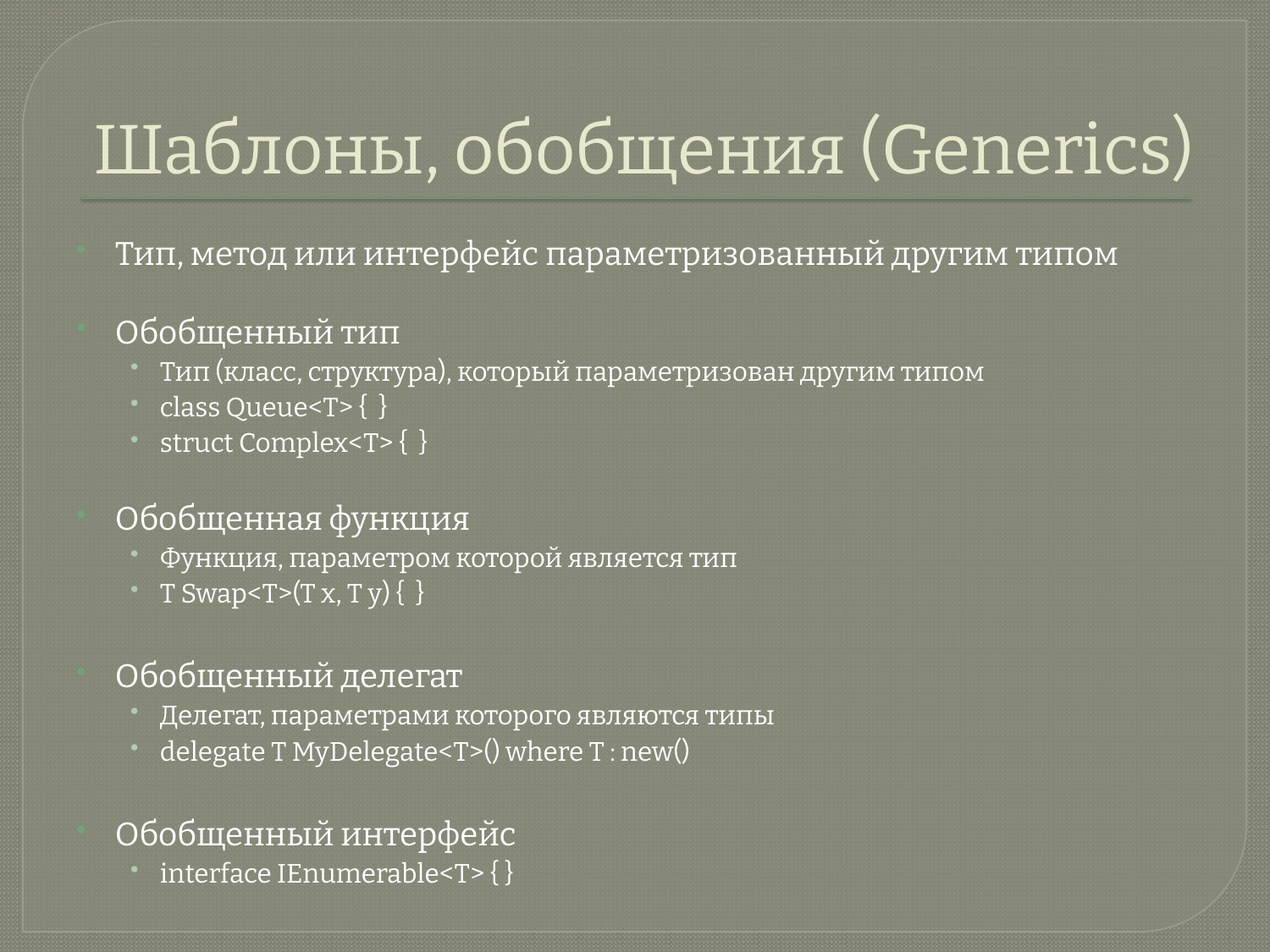

# Шаблоны, обобщения (Generics)
Тип, метод или интерфейс параметризованный другим типом

Обобщенный тип
Тип (класс, структура), который параметризован другим типом
class Queue<T> {  }
struct Complex<T> {  }

Обобщенная функция
Функция, параметром которой является тип
T Swap<T>(T x, T y) {  }

Обобщенный делегат
Делегат, параметрами которого являются типы
delegate T MyDelegate<T>() where T : new()

Обобщенный интерфейс
interface IEnumerable<T> { }